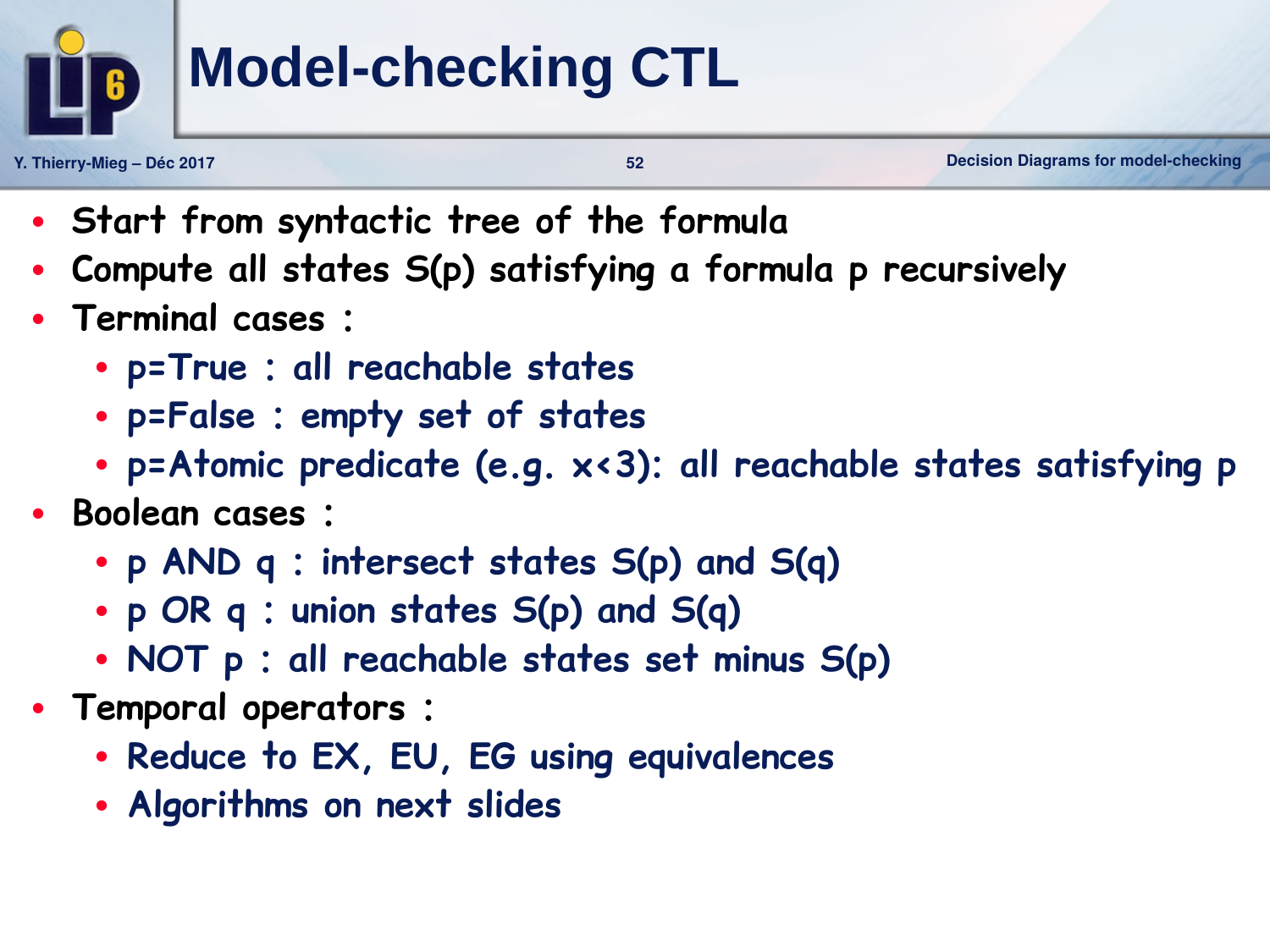

# Model-checking CTL
Start from syntactic tree of the formula
Compute all states S(p) satisfying a formula p recursively
Terminal cases :
p=True : all reachable states
p=False : empty set of states
p=Atomic predicate (e.g. x<3): all reachable states satisfying p
Boolean cases :
p AND q : intersect states S(p) and S(q)
p OR q : union states S(p) and S(q)
NOT p : all reachable states set minus S(p)
Temporal operators :
Reduce to EX, EU, EG using equivalences
Algorithms on next slides